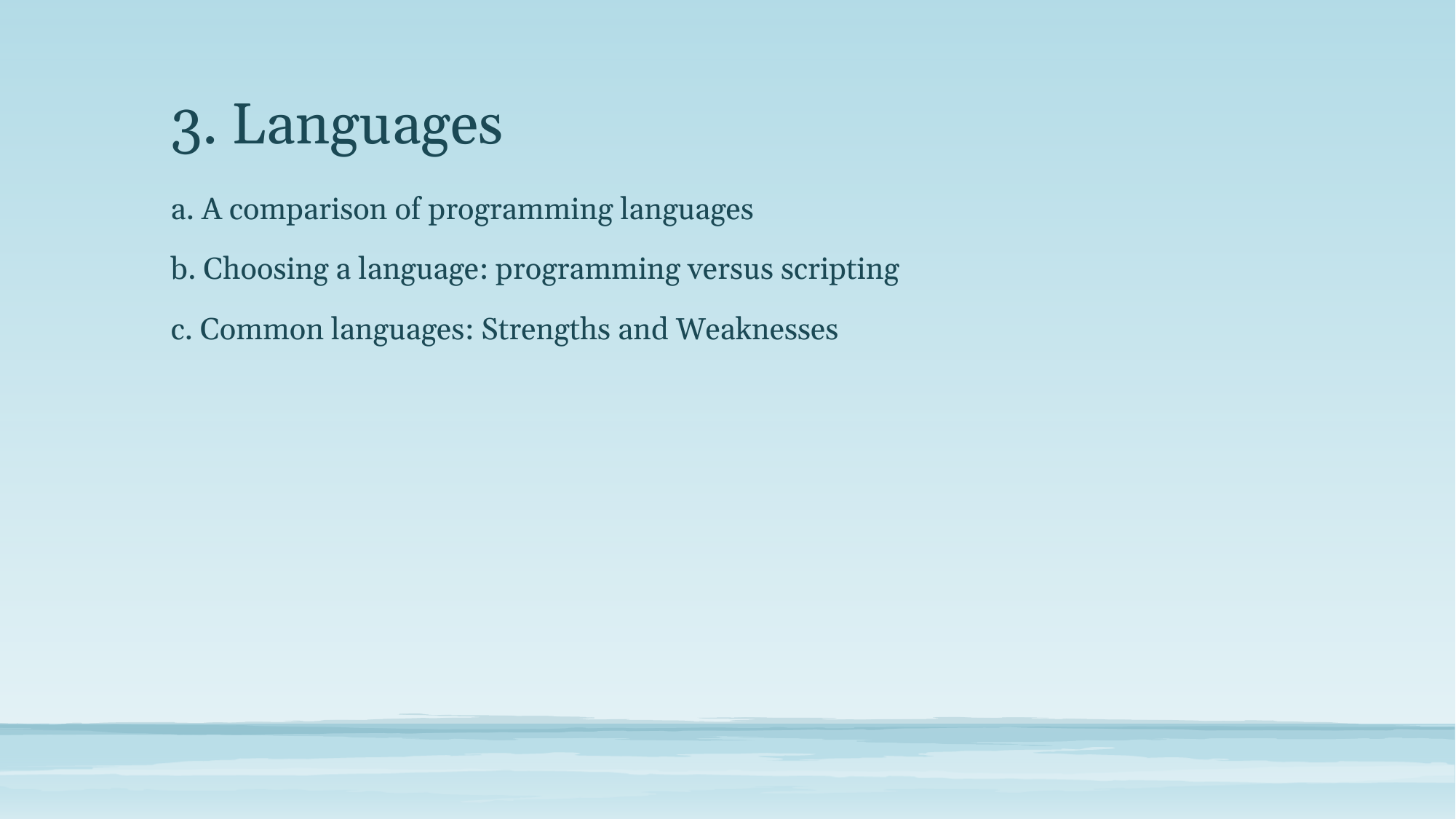

# 3. Languages
a. A comparison of programming languages
b. Choosing a language: programming versus scripting
c. Common languages: Strengths and Weaknesses